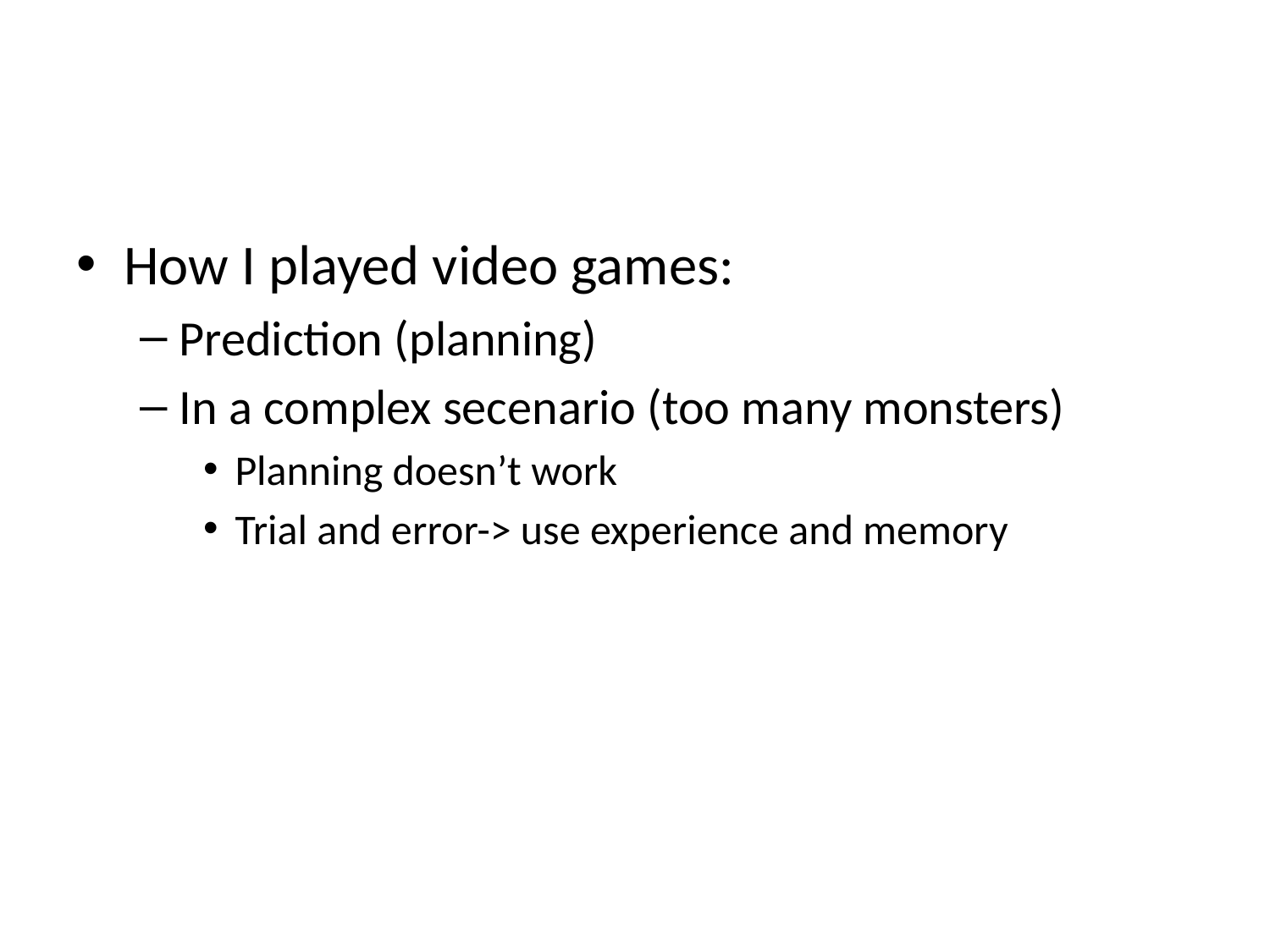

#
How I played video games:
Prediction (planning)
In a complex secenario (too many monsters)
Planning doesn’t work
Trial and error-> use experience and memory